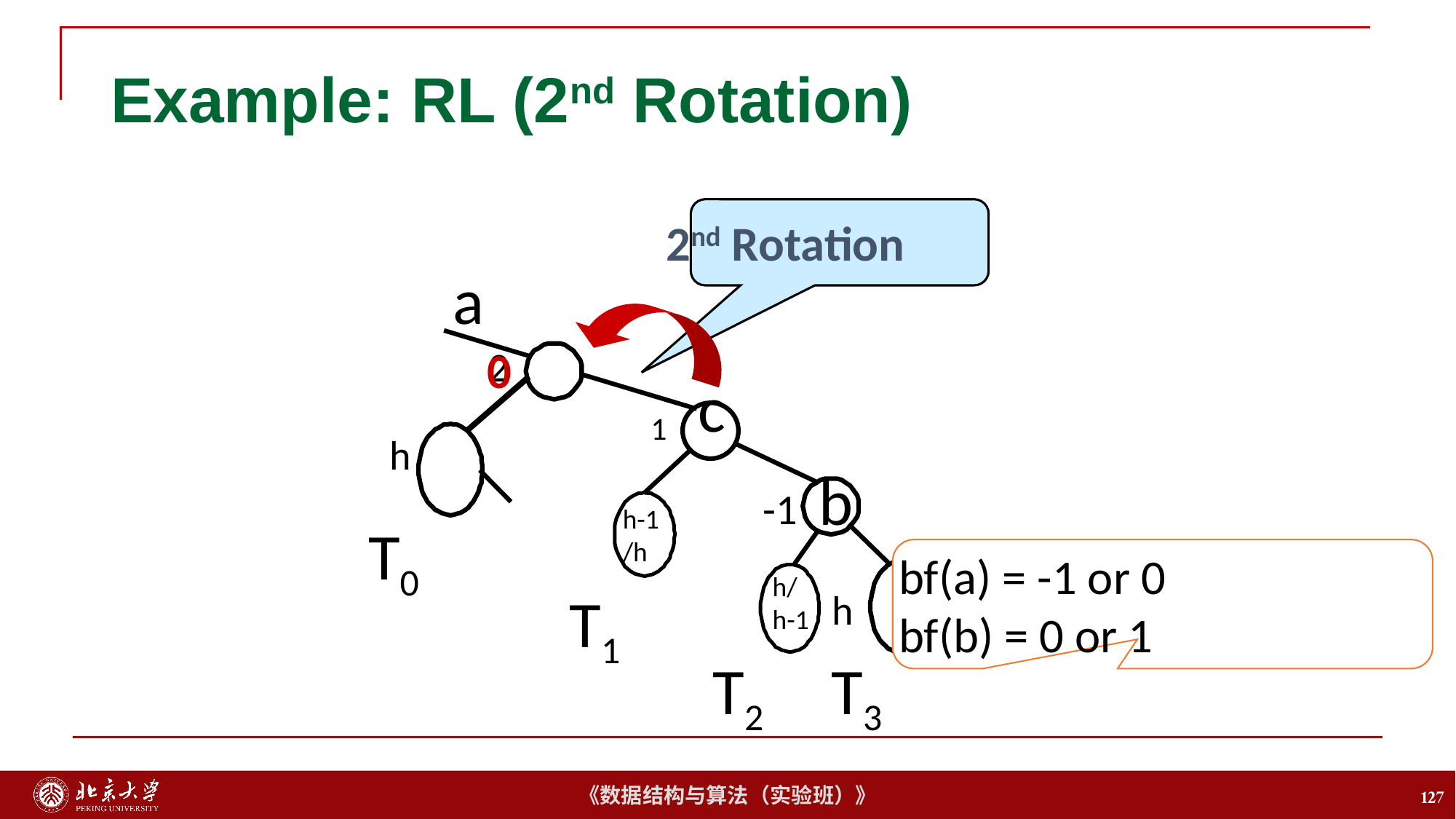

# Example: RL (2nd Rotation)

2nd Rotation

a

h

T0

0
2
c

b

h

T3

h/
h-1
T2

1

-1

h-1
/h

T1
bf(a) = -1 or 0
bf(b) = 0 or 1
127